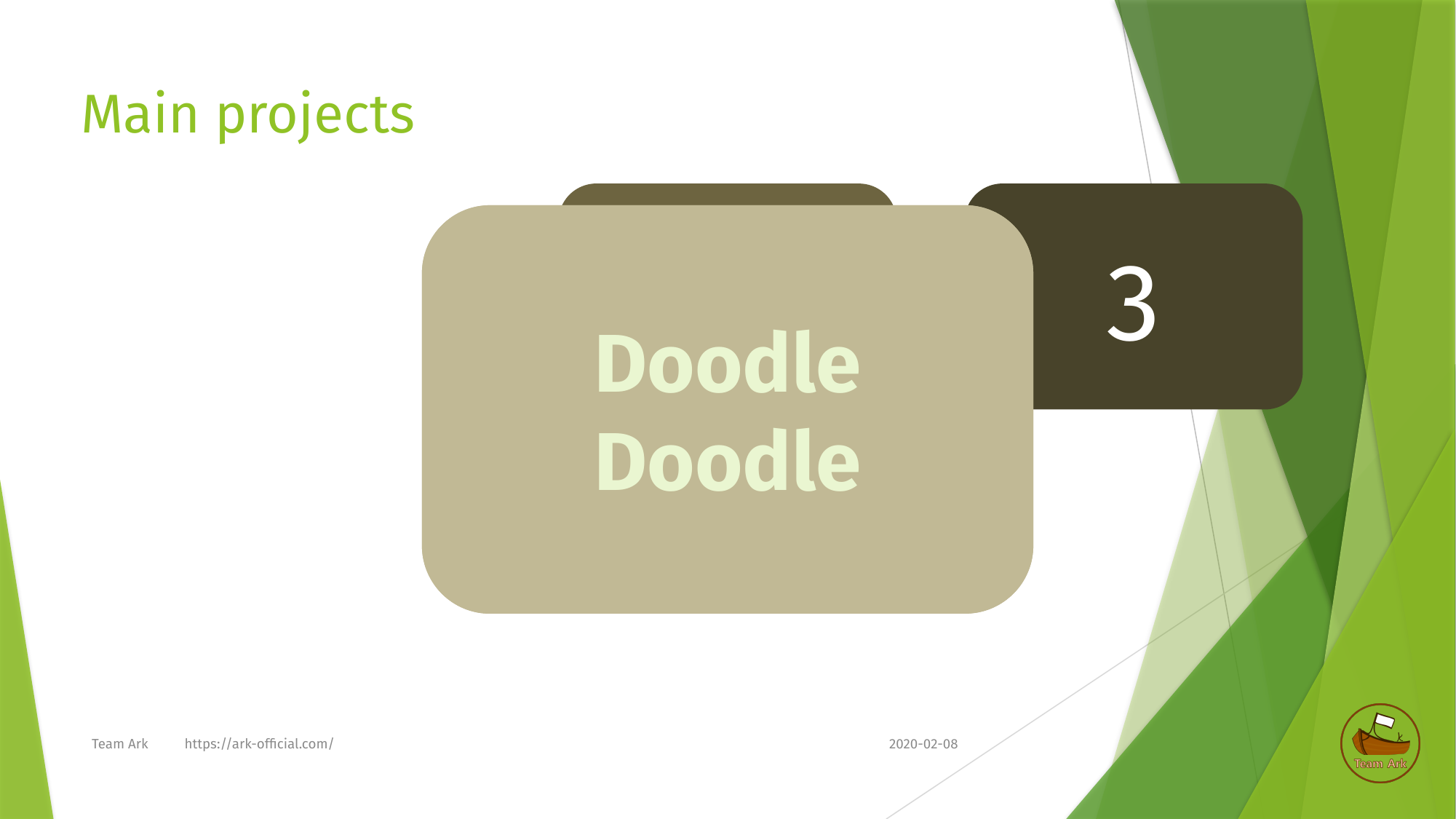

# Main projects
2
3
1

Doodle
Doodle
Team Ark          https://ark-official.com/
2020-02-08